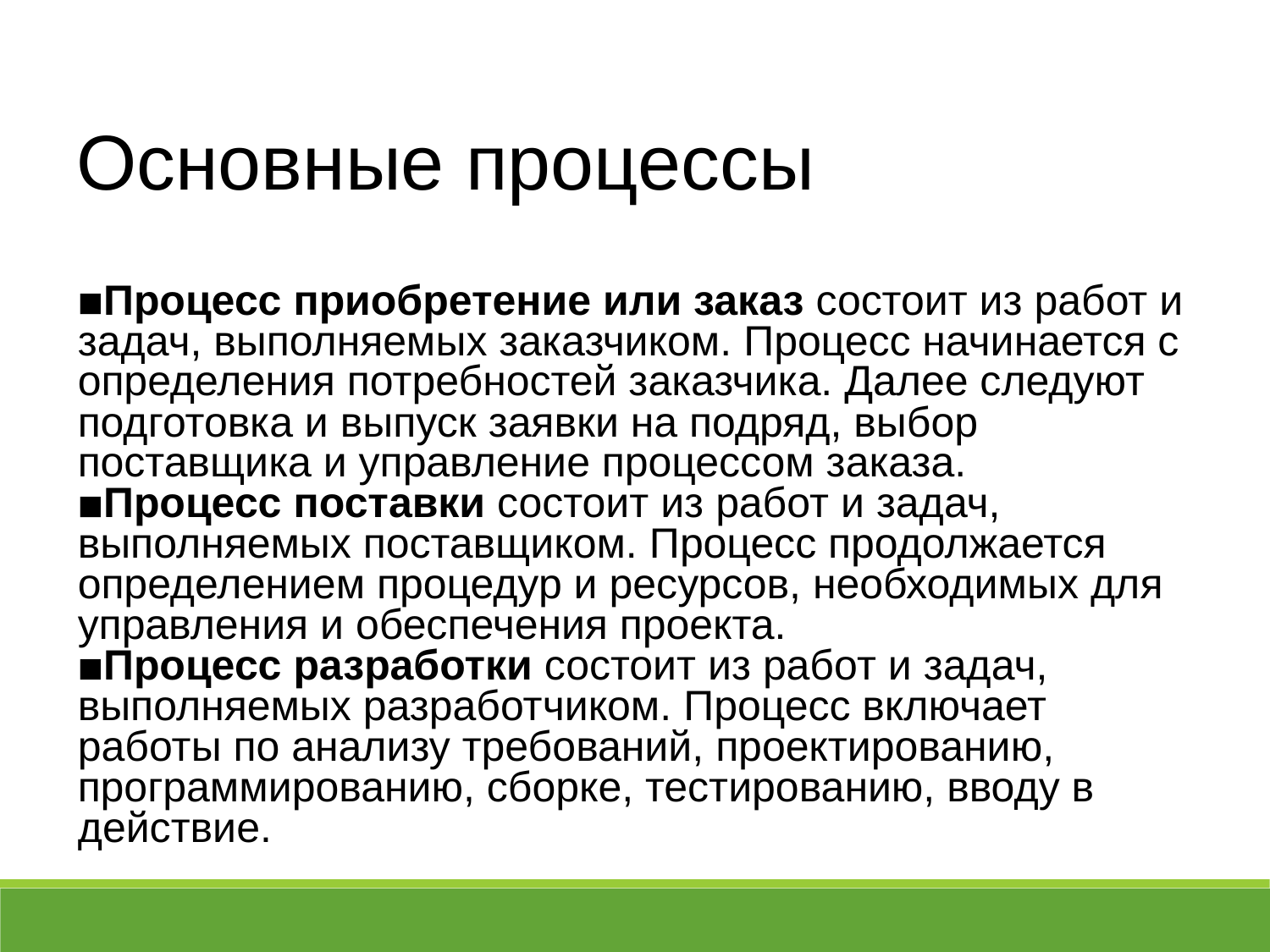

Основные процессы
Процесс приобретение или заказ состоит из работ и задач, выполняемых заказчиком. Процесс начинается с определения потребностей заказчика. Далее следуют подготовка и выпуск заявки на подряд, выбор поставщика и управление процессом заказа.
Процесс поставки состоит из работ и задач, выполняемых поставщиком. Процесс продолжается определением процедур и ресурсов, необходимых для управления и обеспечения проекта.
Процесс разработки состоит из работ и задач, выполняемых разработчиком. Процесс включает работы по анализу требований, проектированию, программированию, сборке, тестированию, вводу в действие.